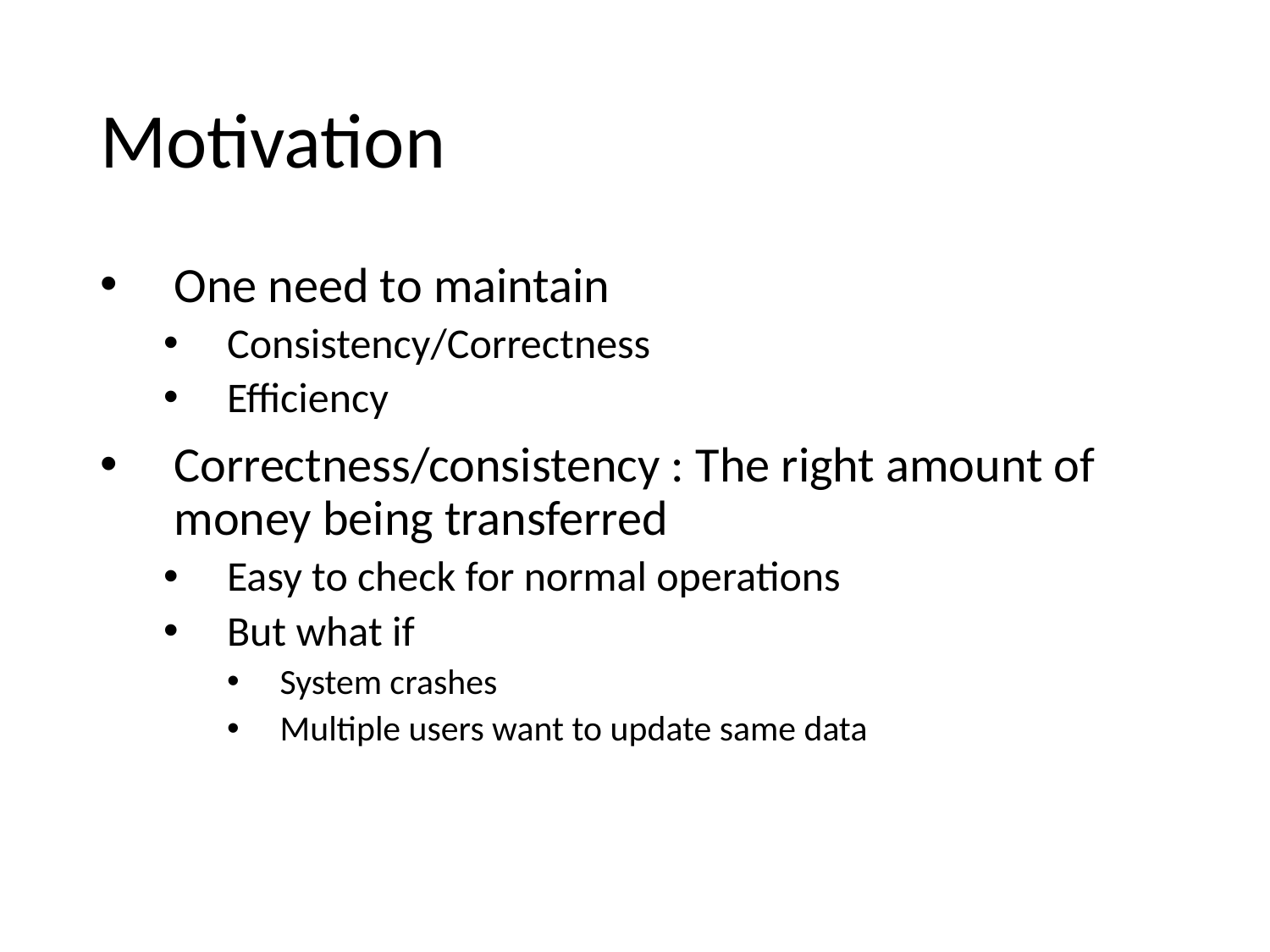

# Motivation
One need to maintain
Consistency/Correctness
Efficiency
Correctness/consistency : The right amount of money being transferred
Easy to check for normal operations
But what if
System crashes
Multiple users want to update same data